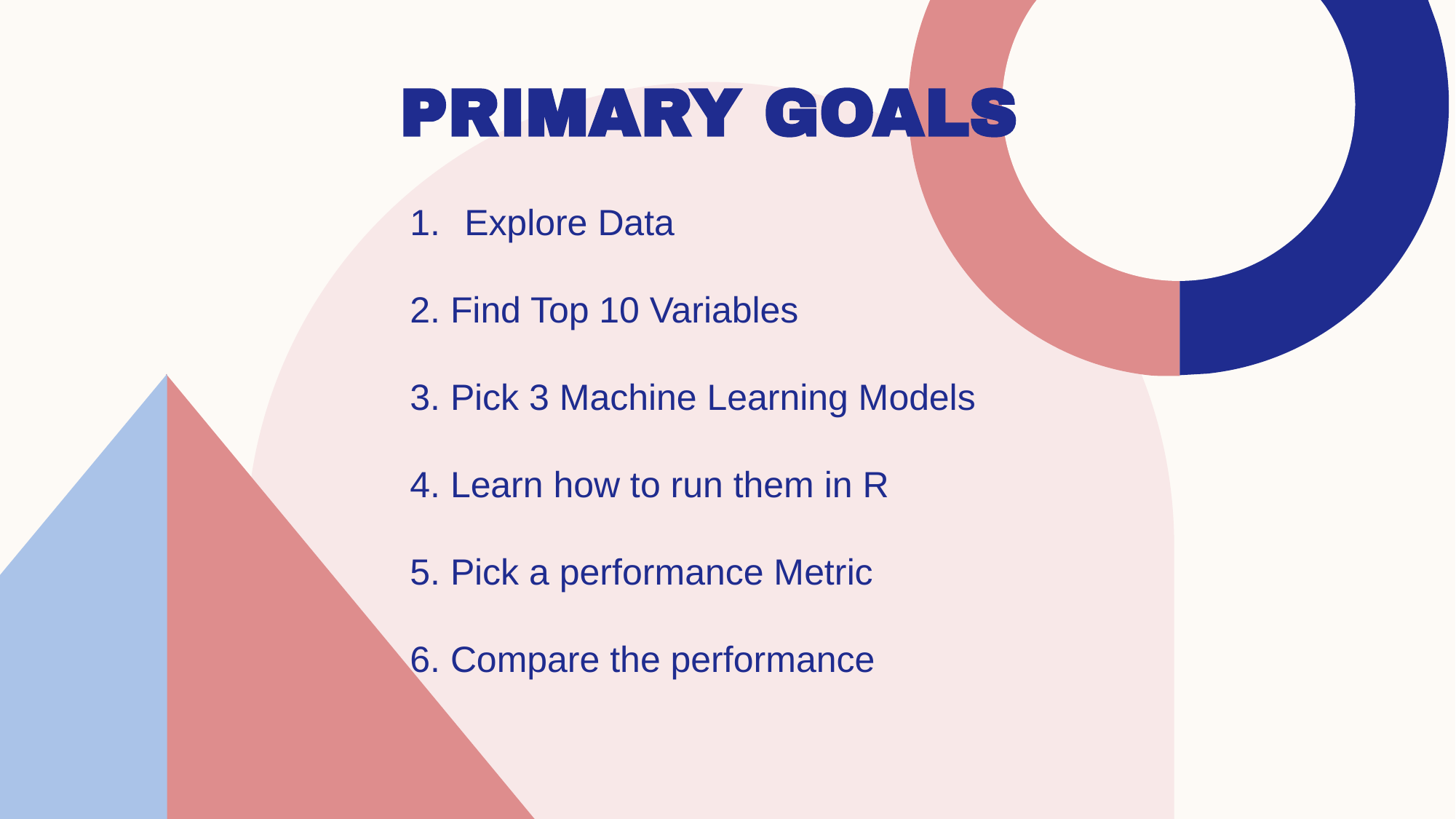

# PRIMARY GOALS
Explore Data

2. Find Top 10 Variables

3. Pick 3 Machine Learning Models

4. Learn how to run them in R

5. Pick a performance Metric

6. Compare the performance